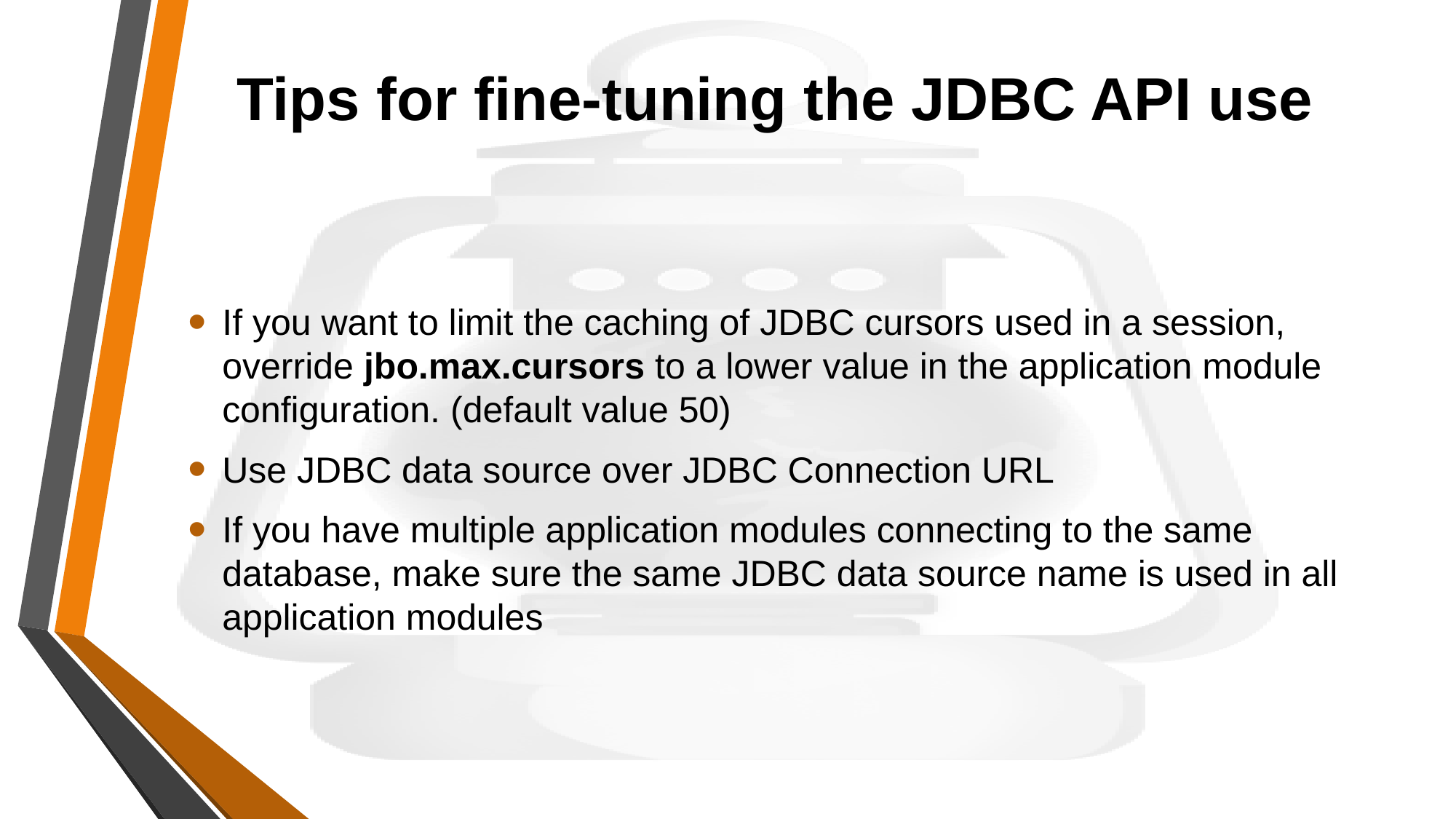

# Tips for fine-tuning the JDBC API use
If you want to limit the caching of JDBC cursors used in a session, override jbo.max.cursors to a lower value in the application module configuration. (default value 50)
Use JDBC data source over JDBC Connection URL
If you have multiple application modules connecting to the same database, make sure the same JDBC data source name is used in all application modules